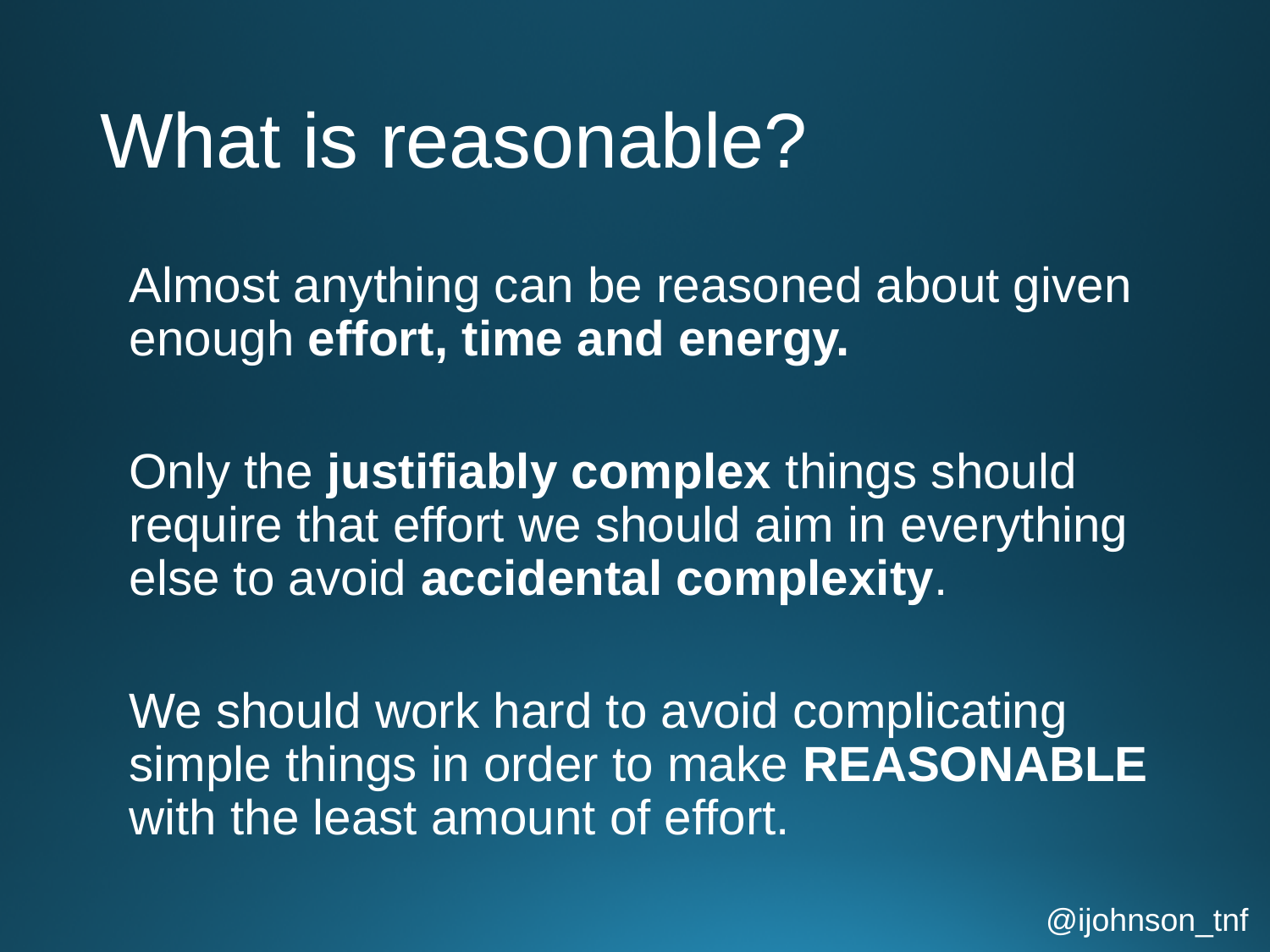

# What is reasonable?
Almost anything can be reasoned about given enough effort, time and energy.

Only the justifiably complex things should require that effort we should aim in everything else to avoid accidental complexity.

We should work hard to avoid complicating simple things in order to make REASONABLE with the least amount of effort.

@ijohnson_tnf